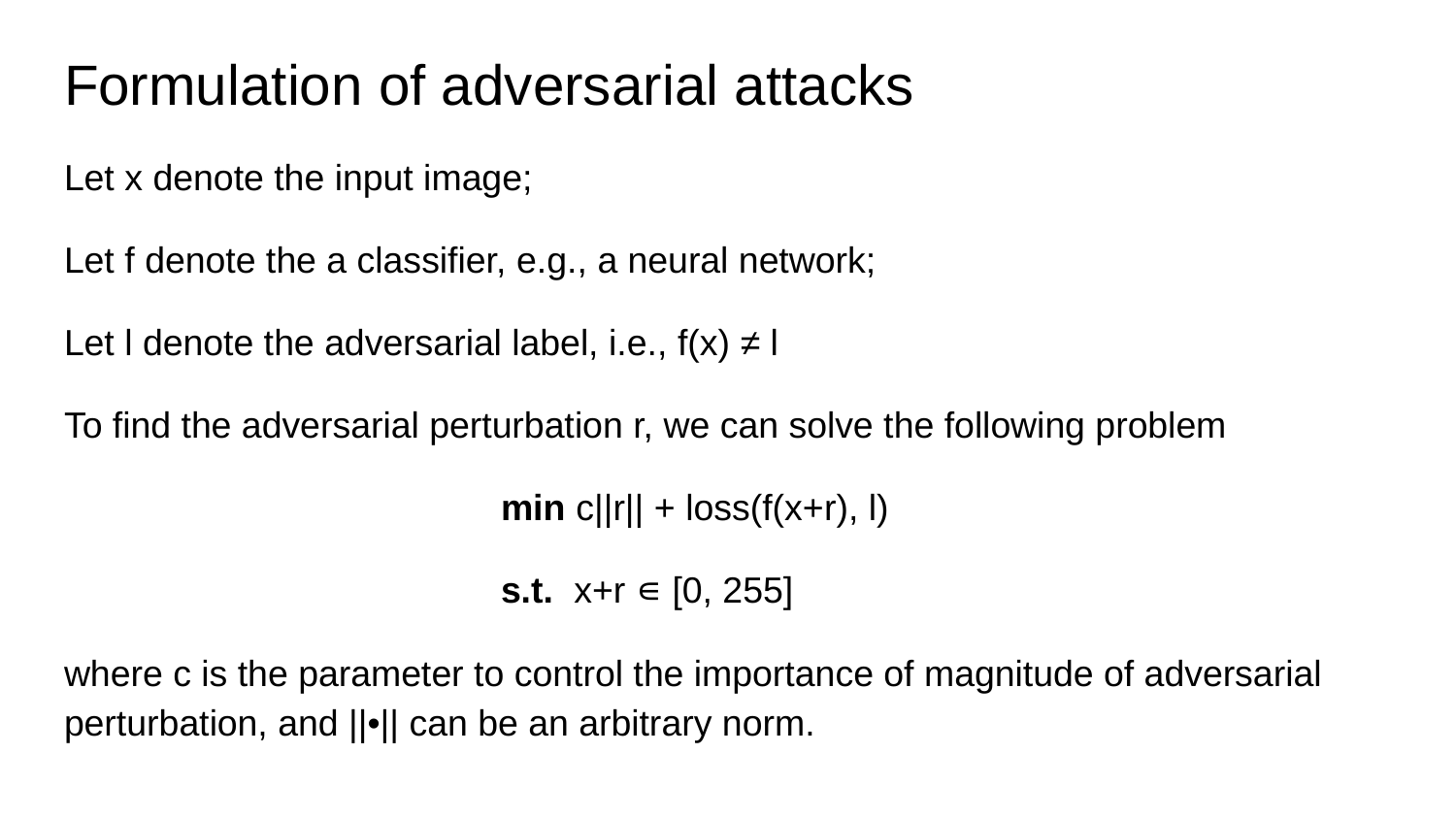

# Formulation of adversarial attacks
Let x denote the input image;
Let f denote the a classifier, e.g., a neural network;
Let l denote the adversarial label, i.e., f(x) ≠ l
To find the adversarial perturbation r, we can solve the following problem
min c||r|| + loss(f(x+r), l)
s.t.  x+r ∊ [0, 255]
where c is the parameter to control the importance of magnitude of adversarial perturbation, and ||•|| can be an arbitrary norm.